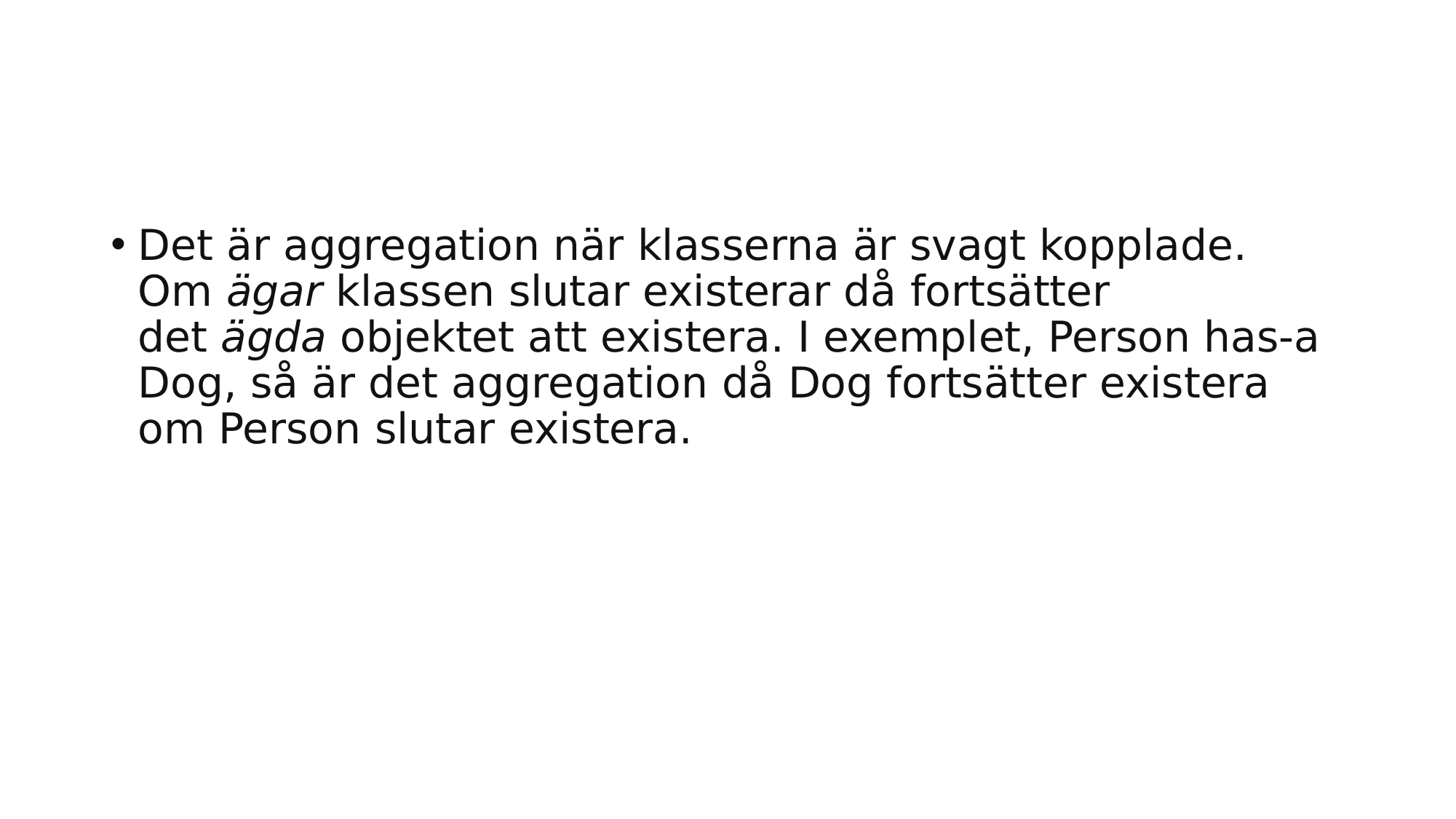

#
Det är aggregation när klasserna är svagt kopplade. Om ägar klassen slutar existerar då fortsätter det ägda objektet att existera. I exemplet, Person has-a Dog, så är det aggregation då Dog fortsätter existera om Person slutar existera.